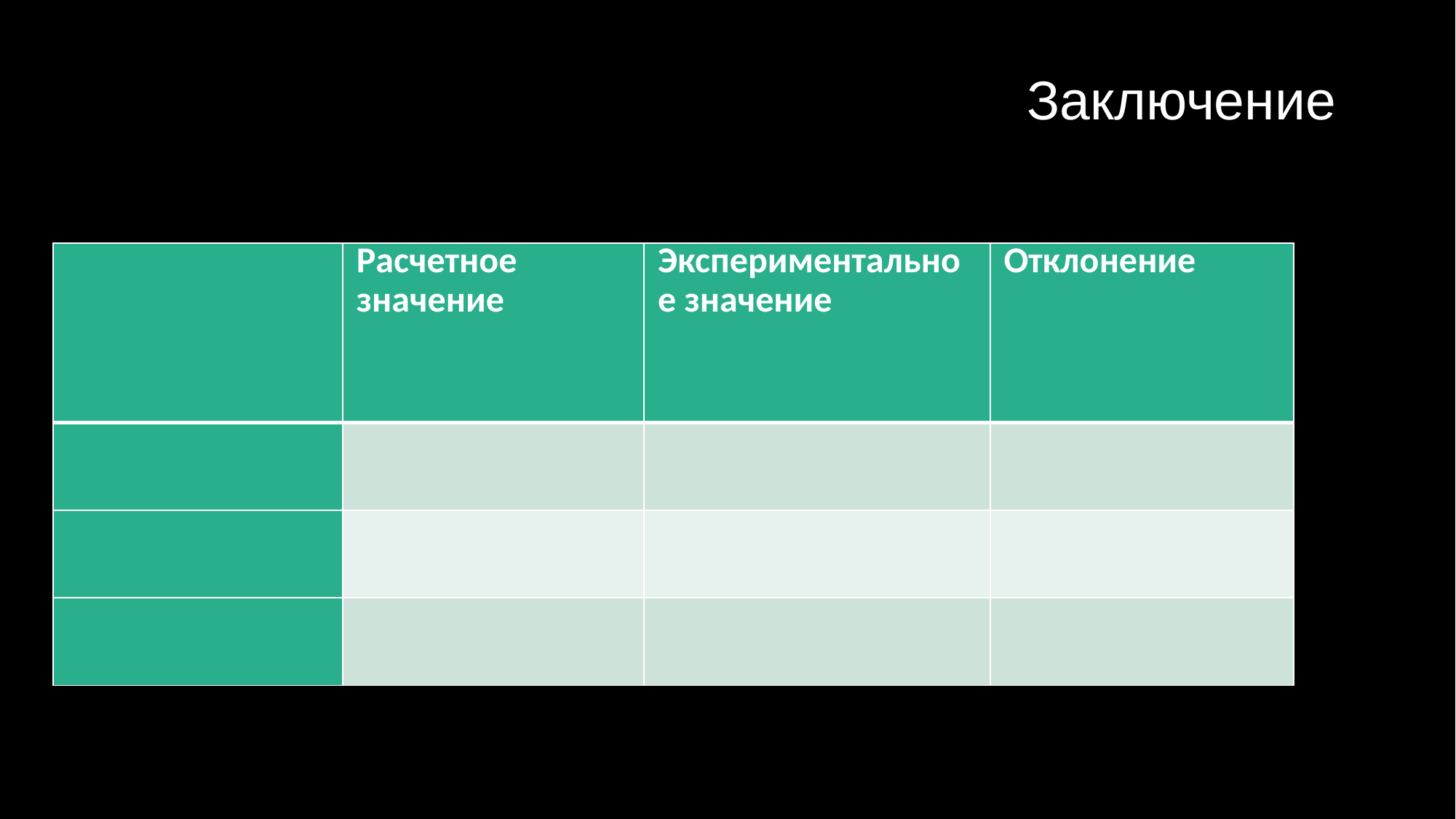

Заключение
|  | Расчетное значение | Экспериментальное значение | Отклонение |
| --- | --- | --- | --- |
|  |  |  |  |
|  |  |  |  |
|  |  |  |  |